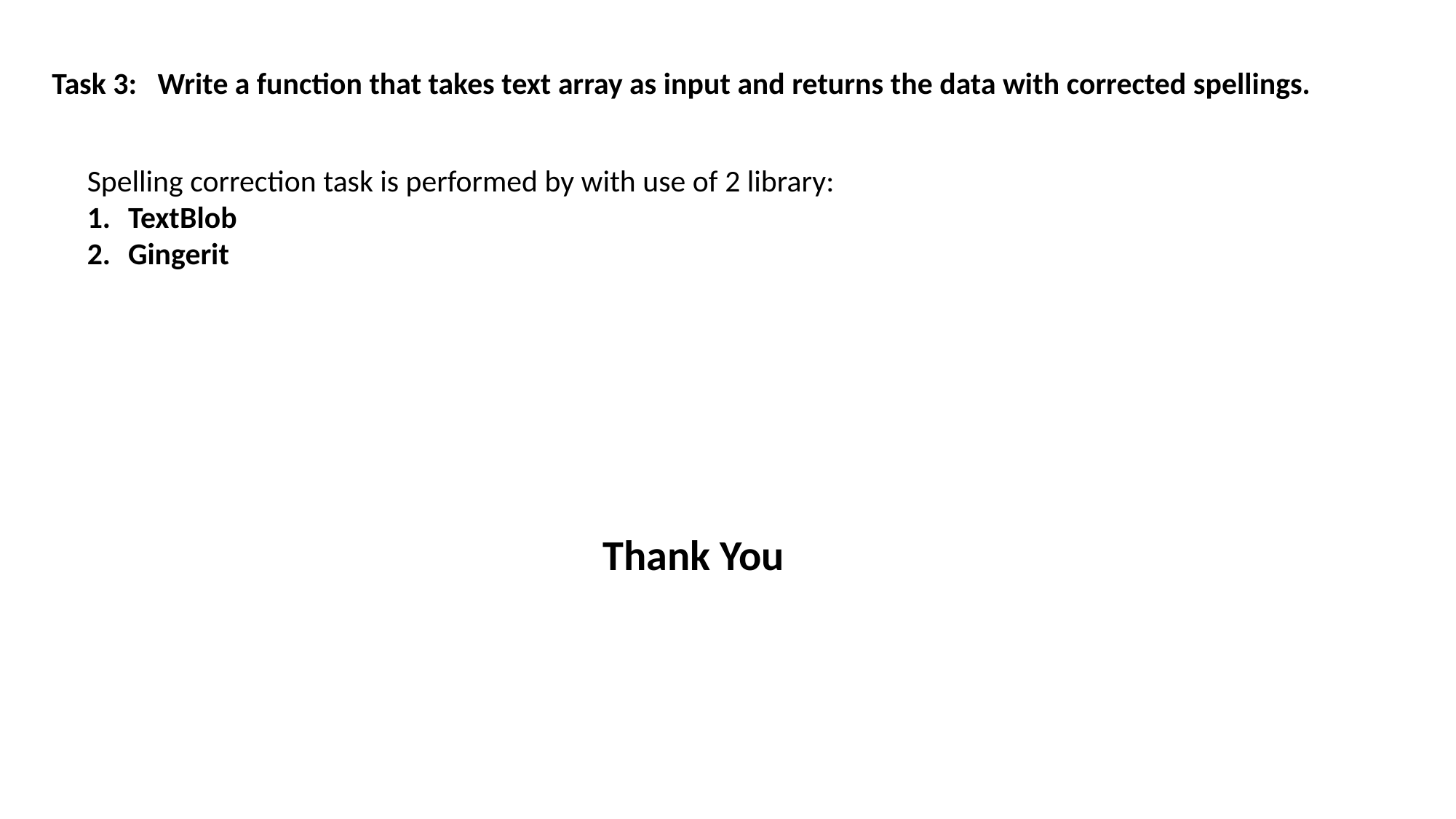

Task 3:   Write a function that takes text array as input and returns the data with corrected spellings.
Spelling correction task is performed by with use of 2 library:
TextBlob
Gingerit
Thank You